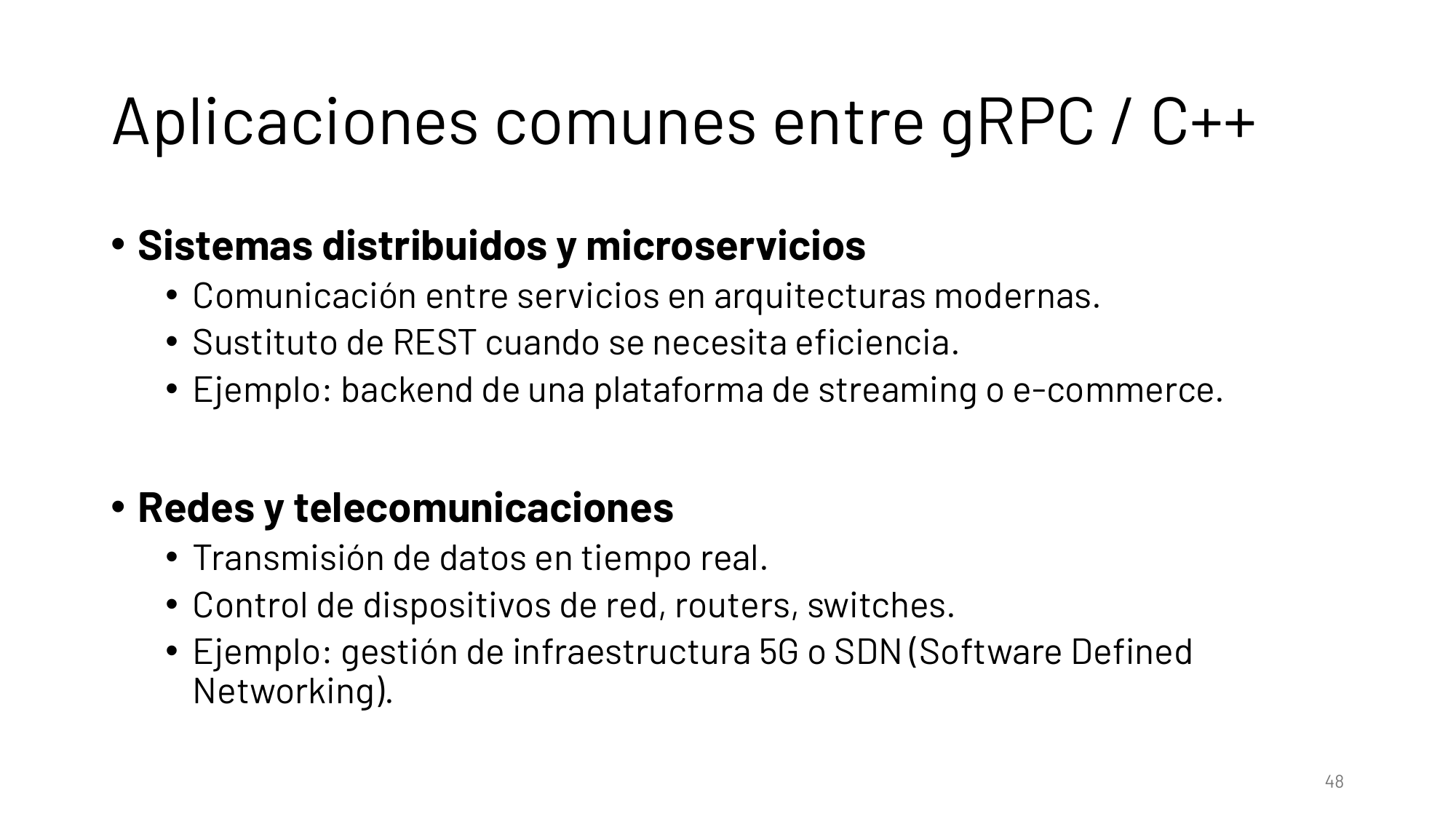

# Aplicaciones comunes entre gRPC / C++
Sistemas distribuidos y microservicios
Comunicación entre servicios en arquitecturas modernas.
Sustituto de REST cuando se necesita eficiencia.
Ejemplo: backend de una plataforma de streaming o e-commerce.

Redes y telecomunicaciones
Transmisión de datos en tiempo real.
Control de dispositivos de red, routers, switches.
Ejemplo: gestión de infraestructura 5G o SDN (Software Defined Networking).

48